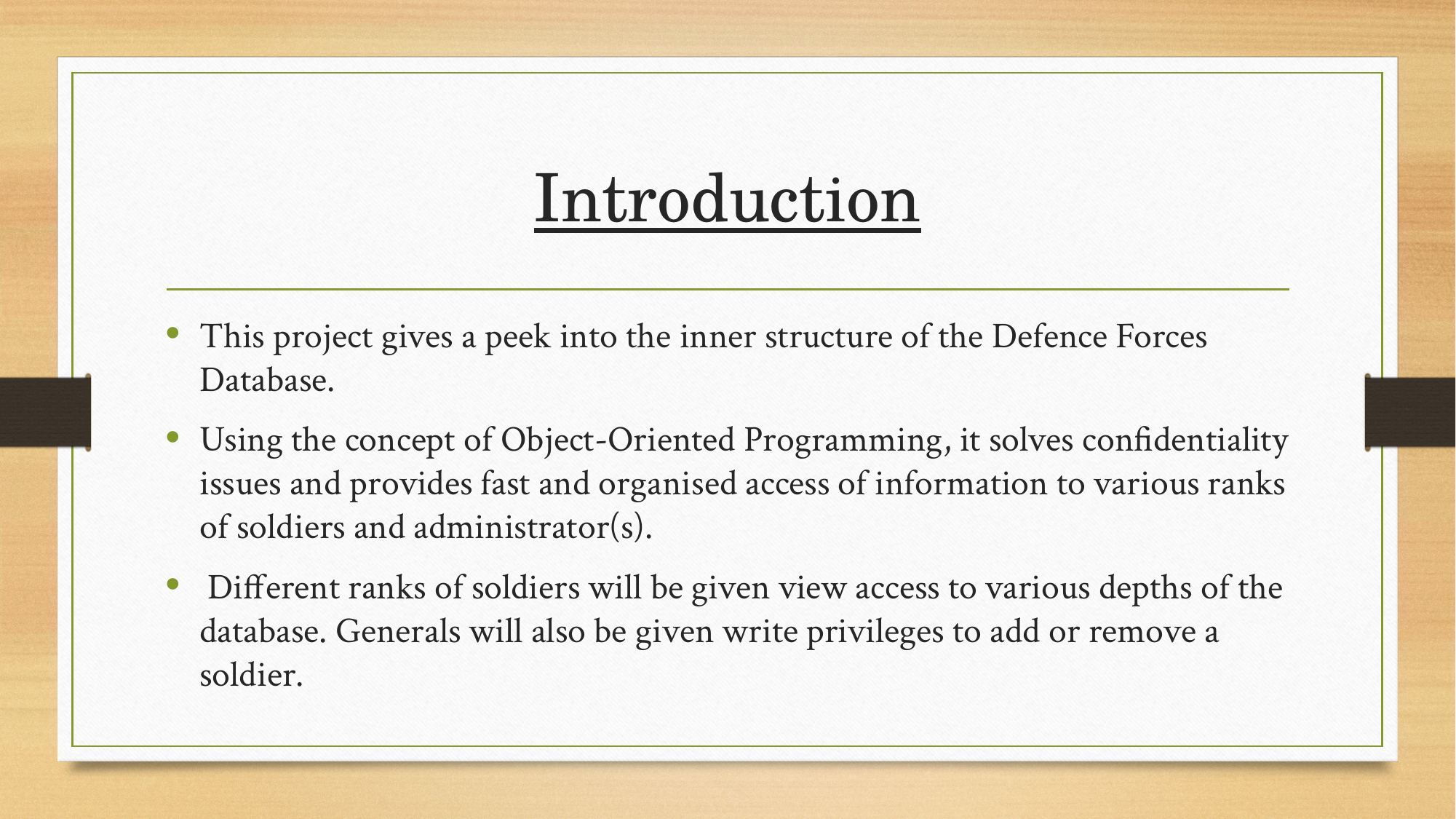

# Introduction
This project gives a peek into the inner structure of the Defence Forces Database.
Using the concept of Object-Oriented Programming, it solves confidentiality issues and provides fast and organised access of information to various ranks of soldiers and administrator(s).
 Different ranks of soldiers will be given view access to various depths of the database. Generals will also be given write privileges to add or remove a soldier.